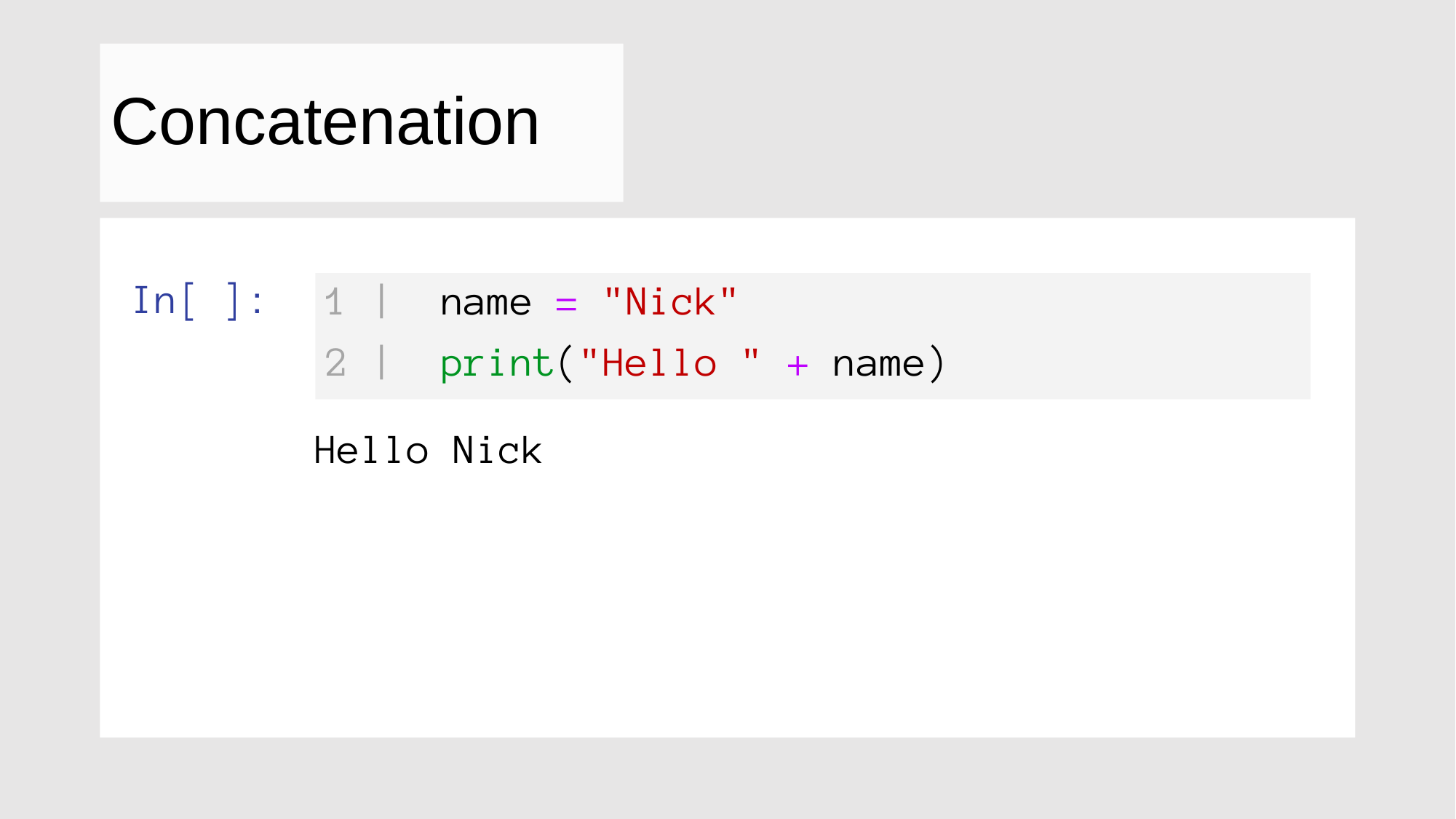

# Concatenation

In[ ]:
1 |  name = "Nick"
2 |  print("Hello " + name)
Hello Nick